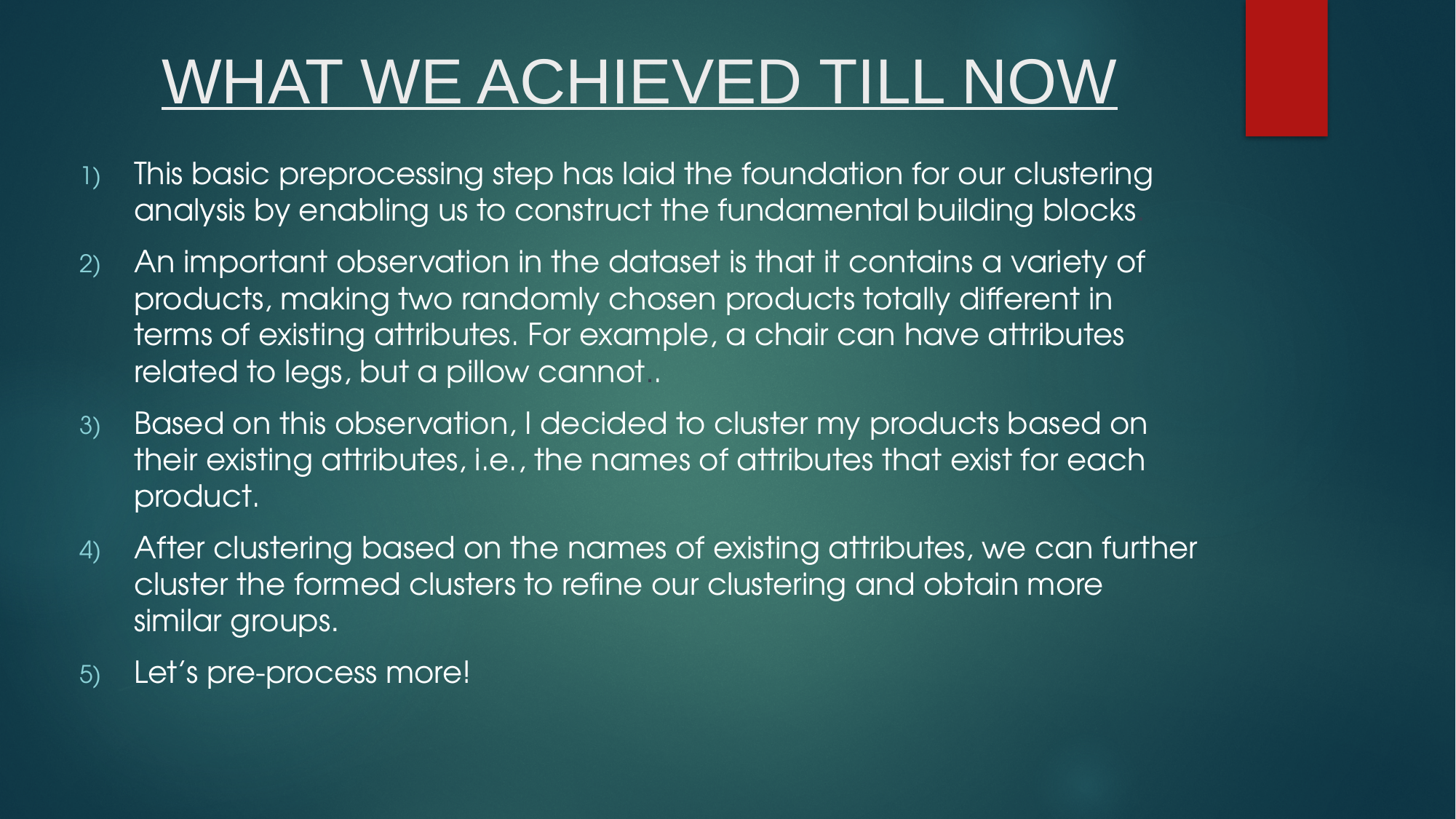

# WHAT WE ACHIEVED TILL NOW
This basic preprocessing step has laid the foundation for our clustering analysis by enabling us to construct the fundamental building blocks.
An important observation in the dataset is that it contains a variety of products, making two randomly chosen products totally different in terms of existing attributes. For example, a chair can have attributes related to legs, but a pillow cannot..
Based on this observation, I decided to cluster my products based on their existing attributes, i.e., the names of attributes that exist for each product.
After clustering based on the names of existing attributes, we can further cluster the formed clusters to refine our clustering and obtain more similar groups.
Let’s pre-process more!